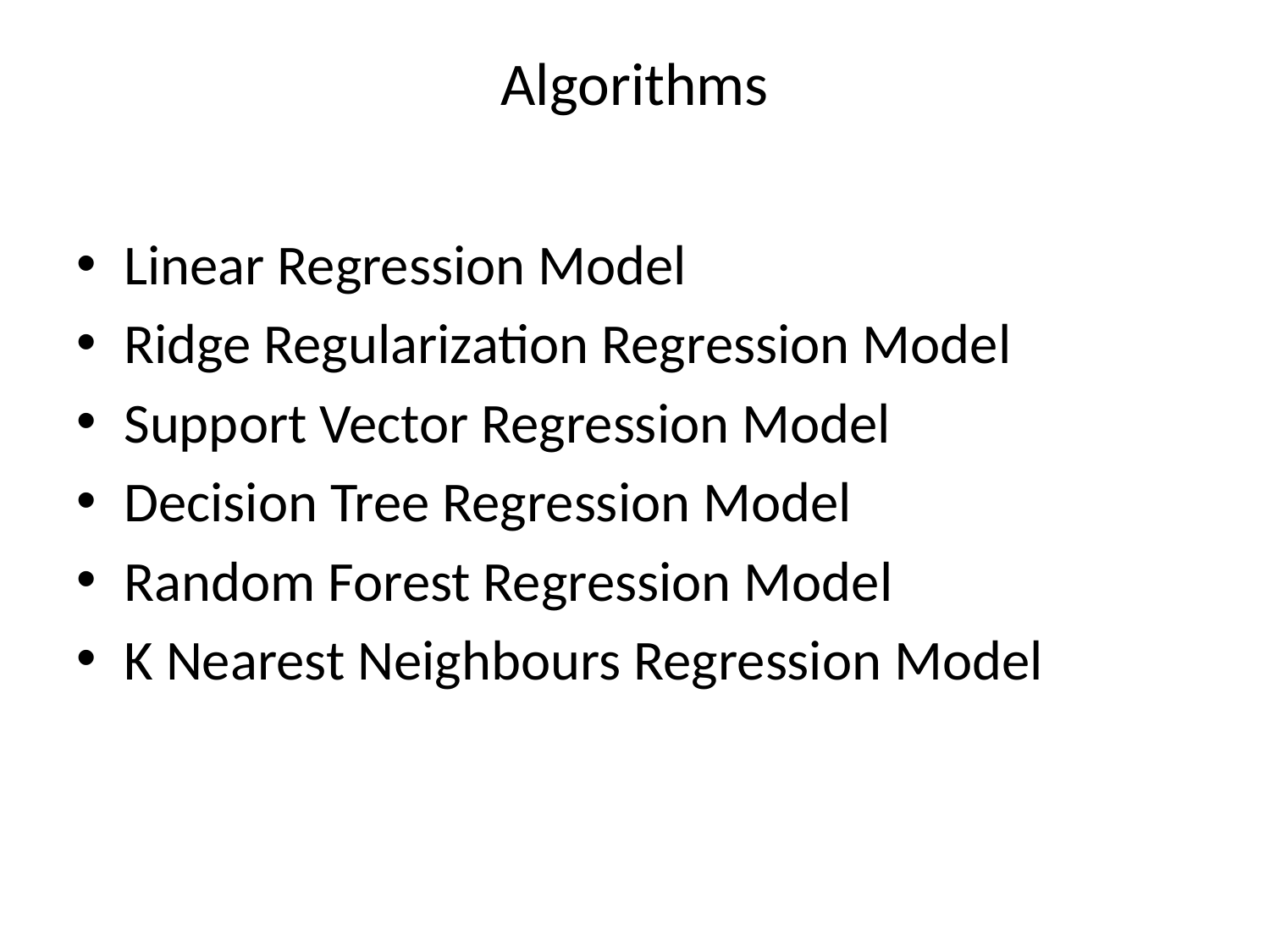

# Algorithms
Linear Regression Model
Ridge Regularization Regression Model
Support Vector Regression Model
Decision Tree Regression Model
Random Forest Regression Model
K Nearest Neighbours Regression Model